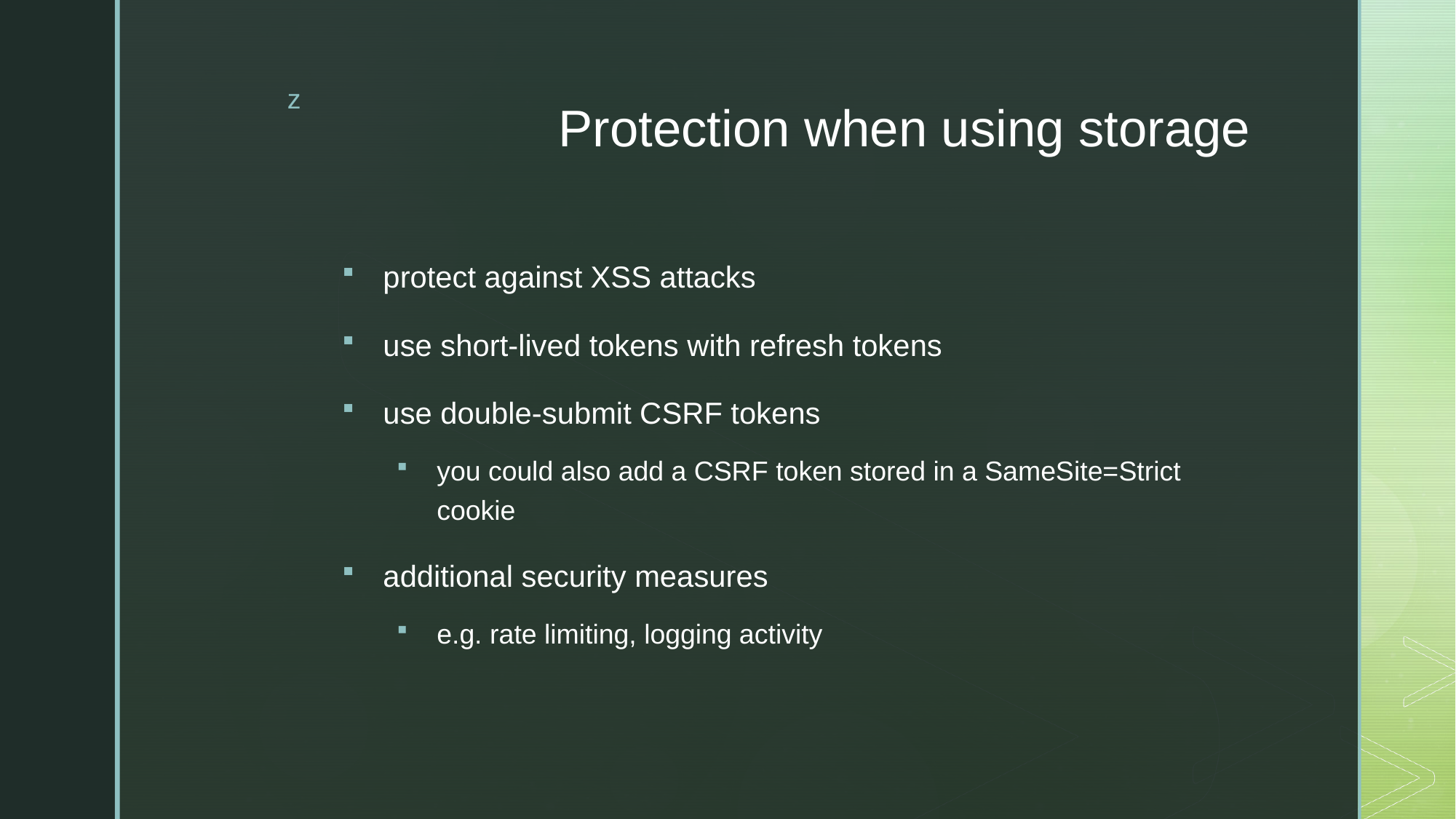

# Protection when using storage
protect against XSS attacks
use short-lived tokens with refresh tokens
use double-submit CSRF tokens
you could also add a CSRF token stored in a SameSite=Strict cookie
additional security measures
e.g. rate limiting, logging activity